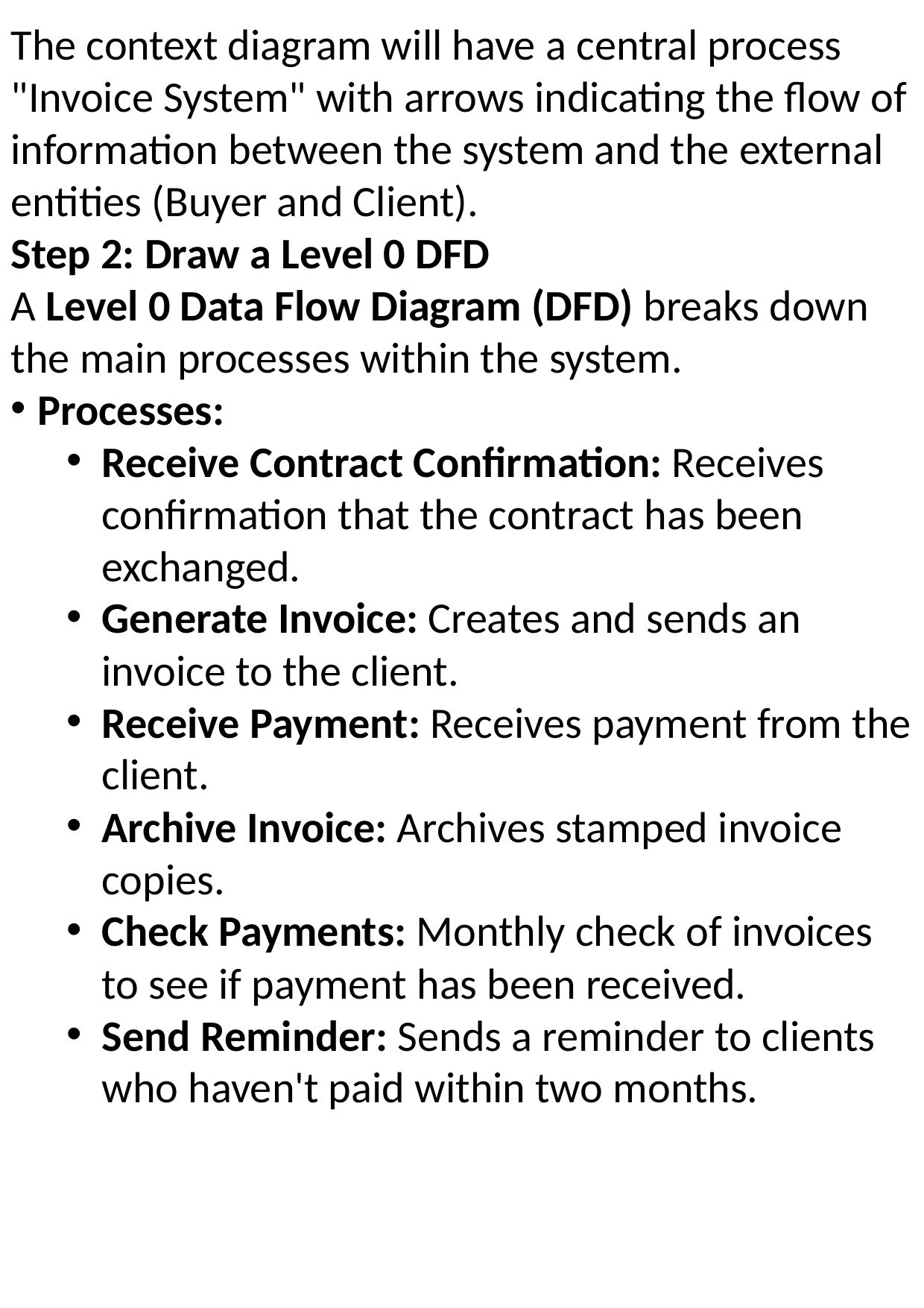

The context diagram will have a central process "Invoice System" with arrows indicating the flow of information between the system and the external entities (Buyer and Client).
Step 2: Draw a Level 0 DFD
A Level 0 Data Flow Diagram (DFD) breaks down the main processes within the system.
Processes:
Receive Contract Confirmation: Receives confirmation that the contract has been exchanged.
Generate Invoice: Creates and sends an invoice to the client.
Receive Payment: Receives payment from the client.
Archive Invoice: Archives stamped invoice copies.
Check Payments: Monthly check of invoices to see if payment has been received.
Send Reminder: Sends a reminder to clients who haven't paid within two months.